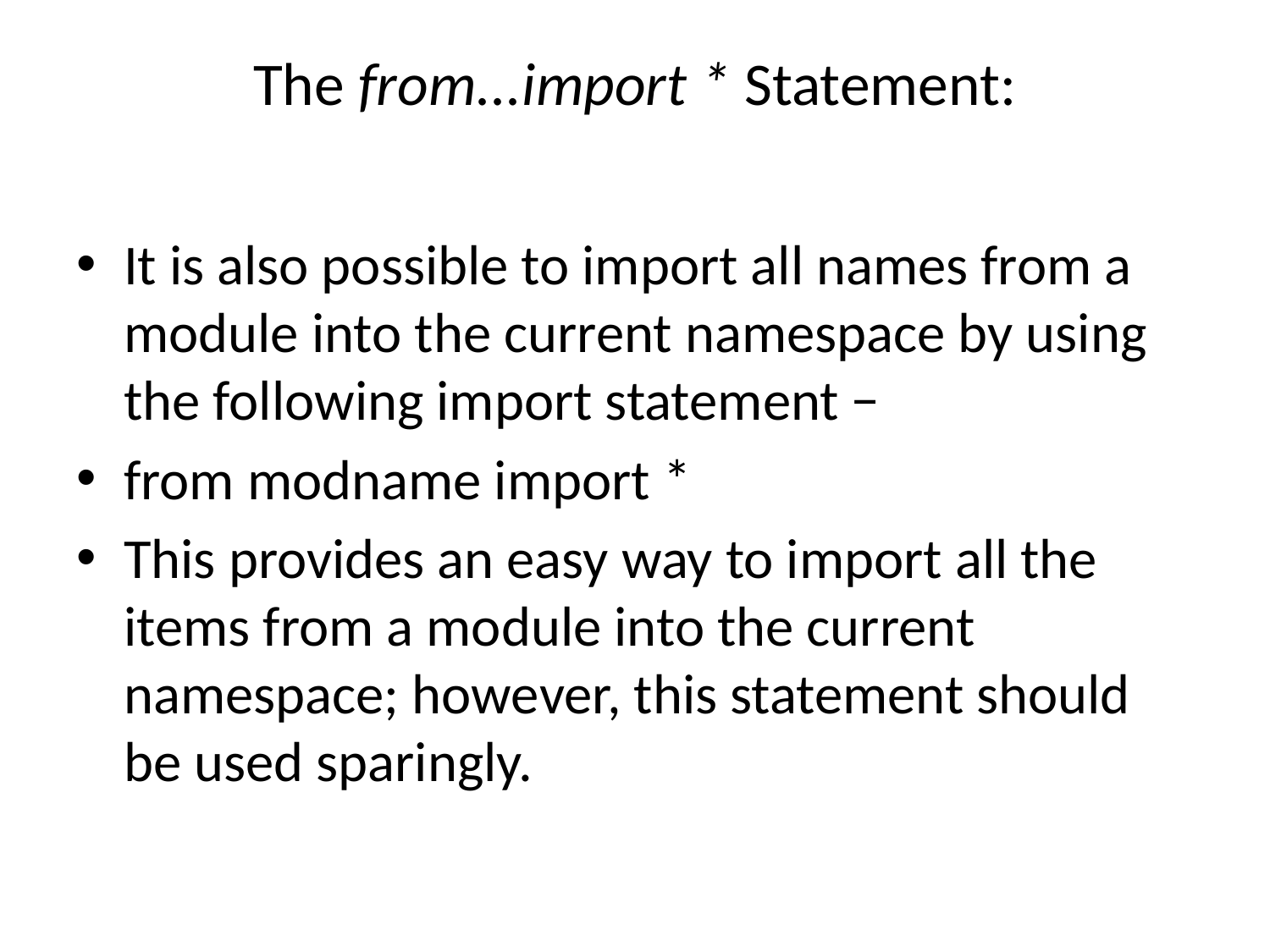

# The from...import * Statement:
It is also possible to import all names from a module into the current namespace by using the following import statement −
from modname import *
This provides an easy way to import all the items from a module into the current namespace; however, this statement should be used sparingly.